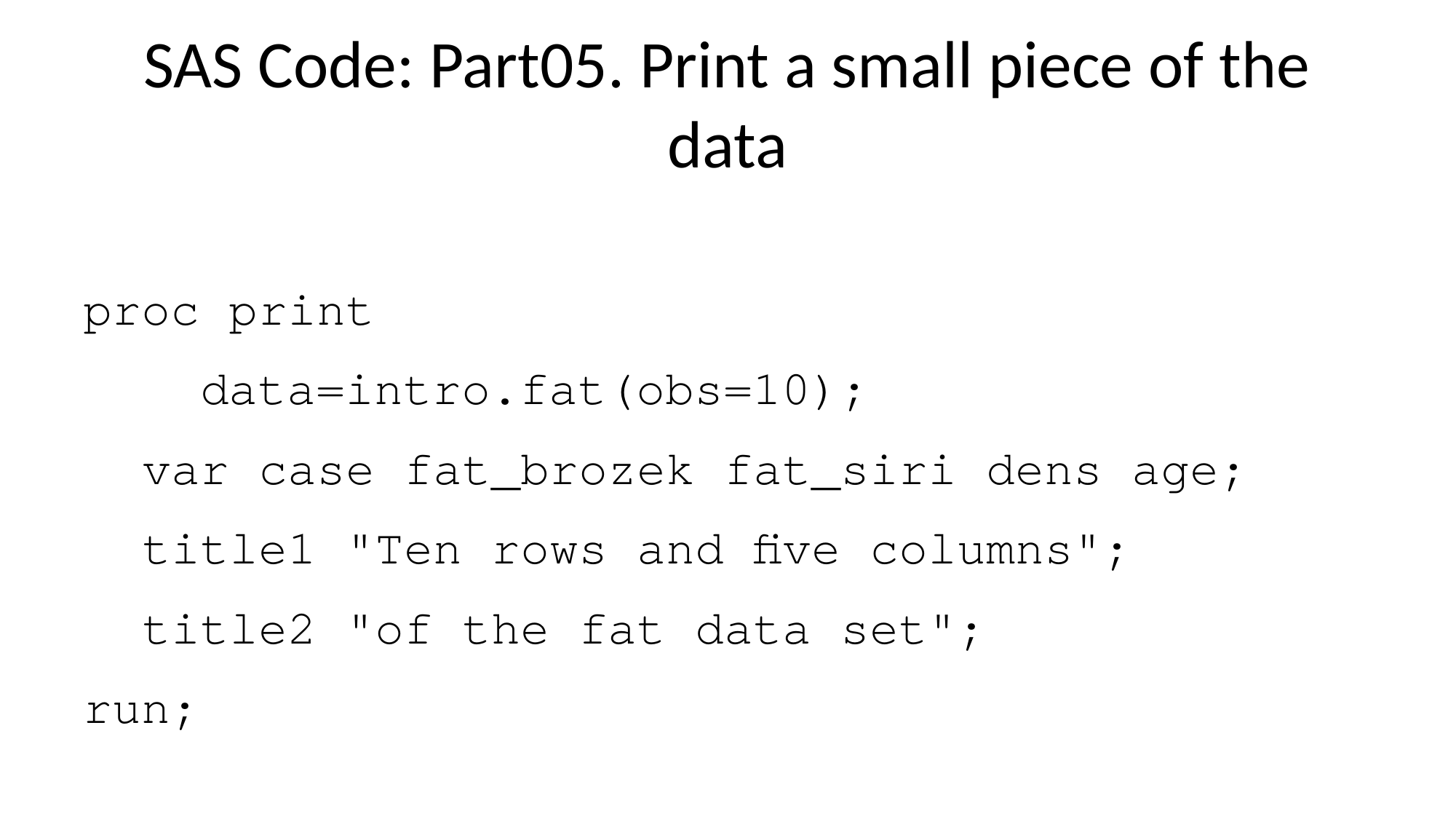

# SAS Code: Part05. Print a small piece of the data

proc print
    data=intro.fat(obs=10);
  var case fat_brozek fat_siri dens age;
  title1 "Ten rows and five columns";
  title2 "of the fat data set";
run;